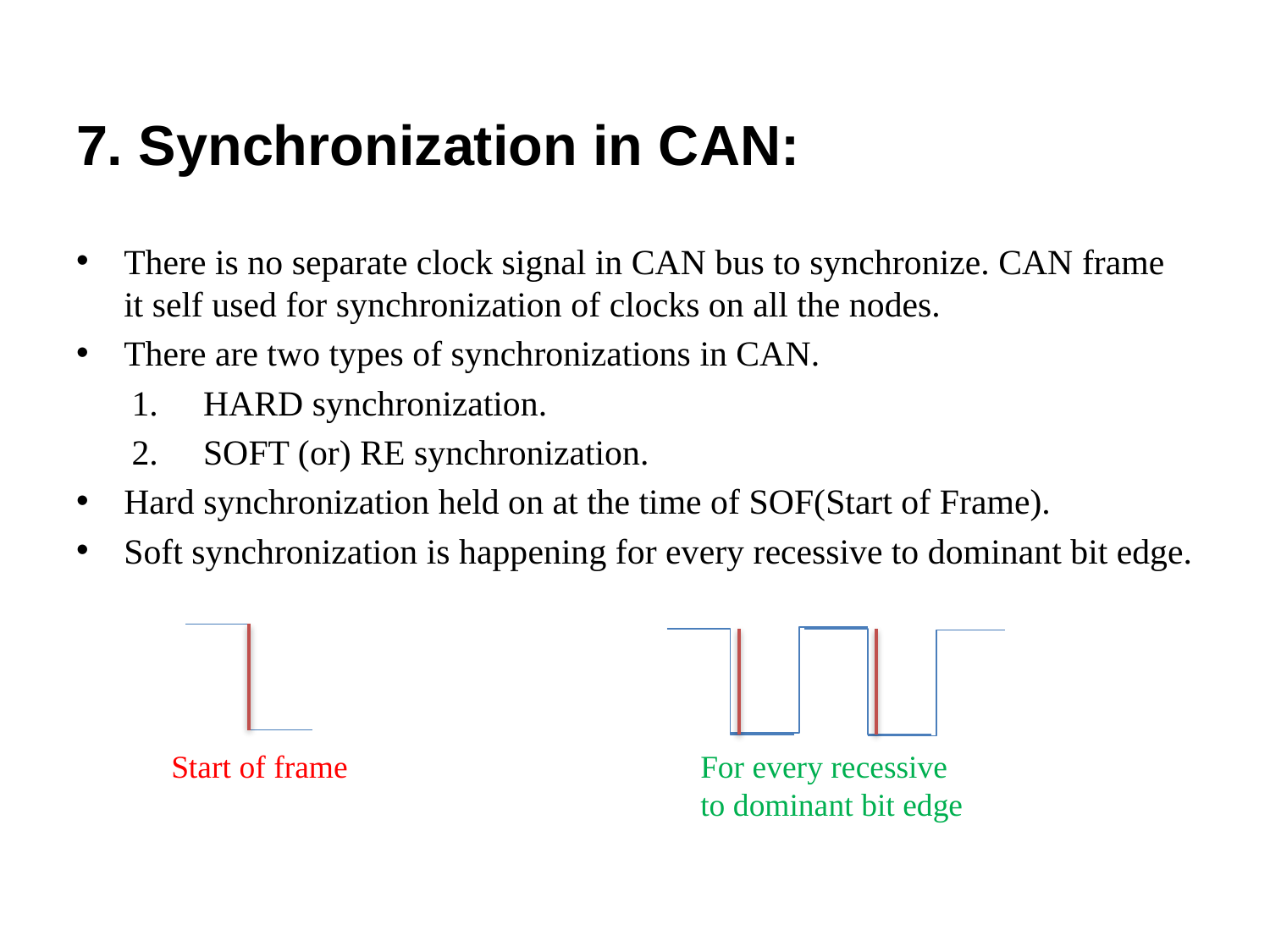

# 7. Synchronization in CAN:
There is no separate clock signal in CAN bus to synchronize. CAN frame it self used for synchronization of clocks on all the nodes.
There are two types of synchronizations in CAN.
HARD synchronization.
SOFT (or) RE synchronization.
Hard synchronization held on at the time of SOF(Start of Frame).
Soft synchronization is happening for every recessive to dominant bit edge.

Start of frame
For every recessive to dominant bit edge